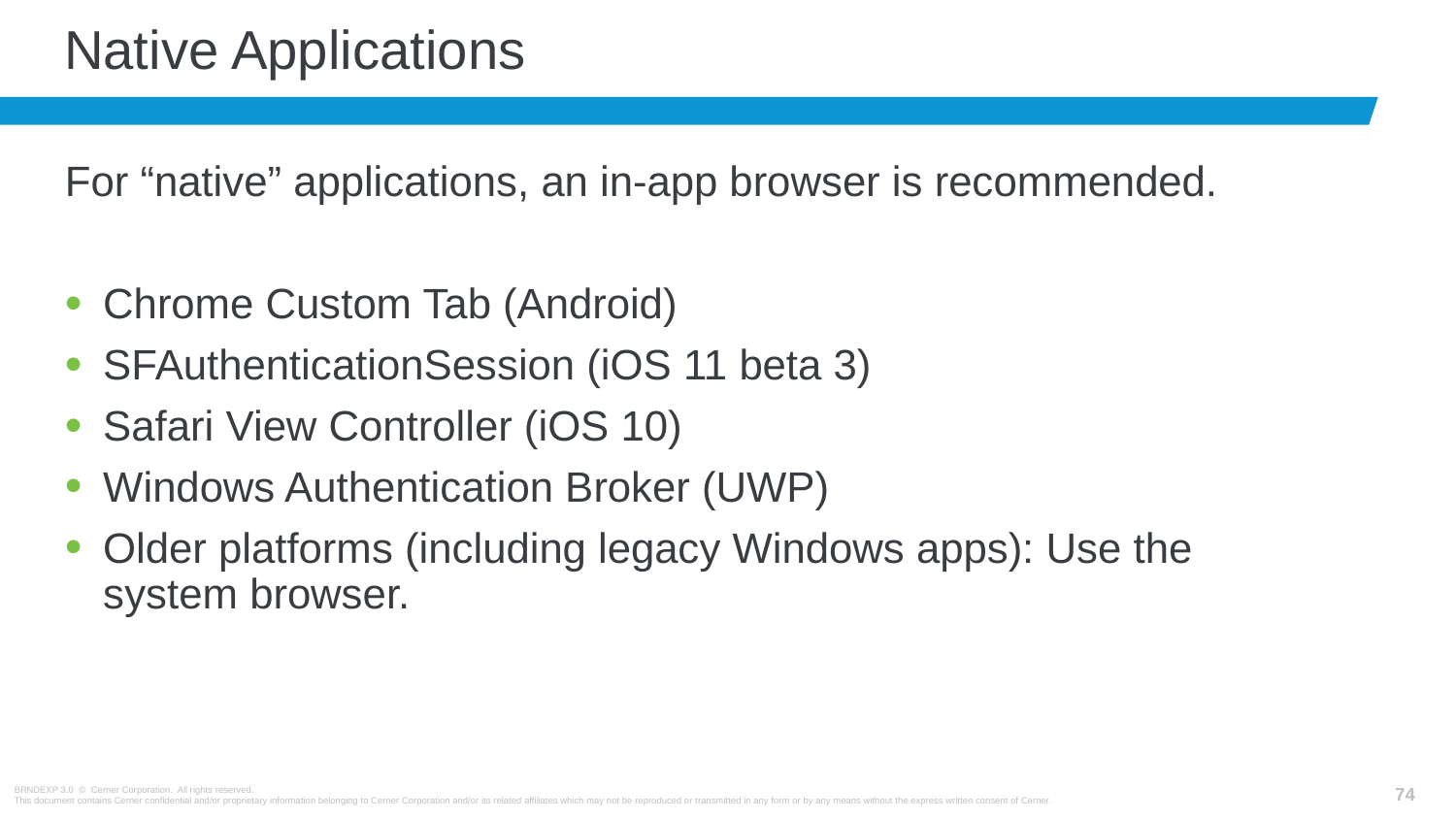

# Native Applications
For “native” applications, an in-app browser is recommended.

Chrome Custom Tab (Android)
SFAuthenticationSession (iOS 11 beta 3)
Safari View Controller (iOS 10)
Windows Authentication Broker (UWP)
Older platforms (including legacy Windows apps): Use the system browser.